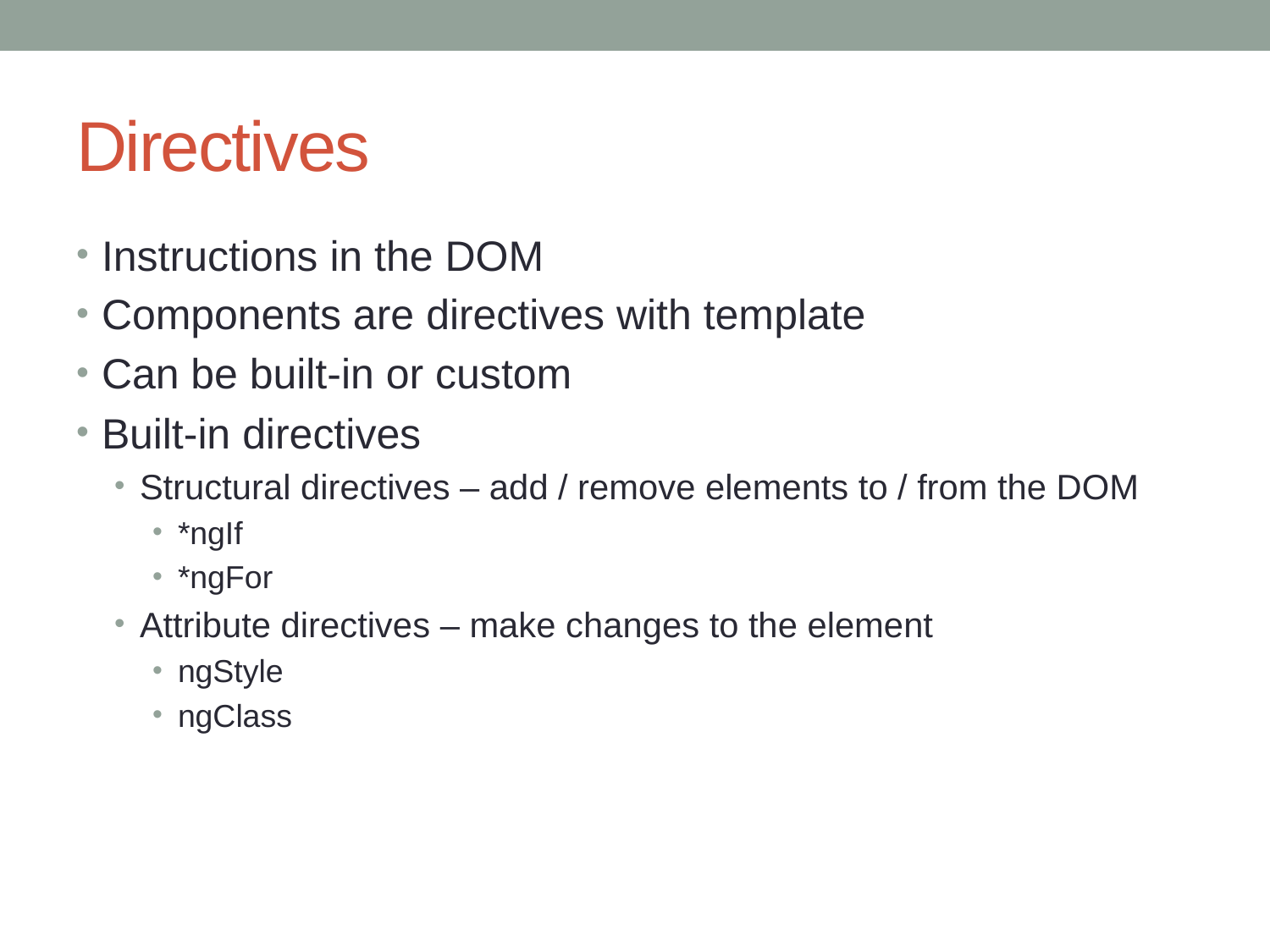

# Directives
Instructions in the DOM
Components are directives with template
Can be built-in or custom
Built-in directives
Structural directives – add / remove elements to / from the DOM
*ngIf
*ngFor
Attribute directives – make changes to the element
ngStyle
ngClass